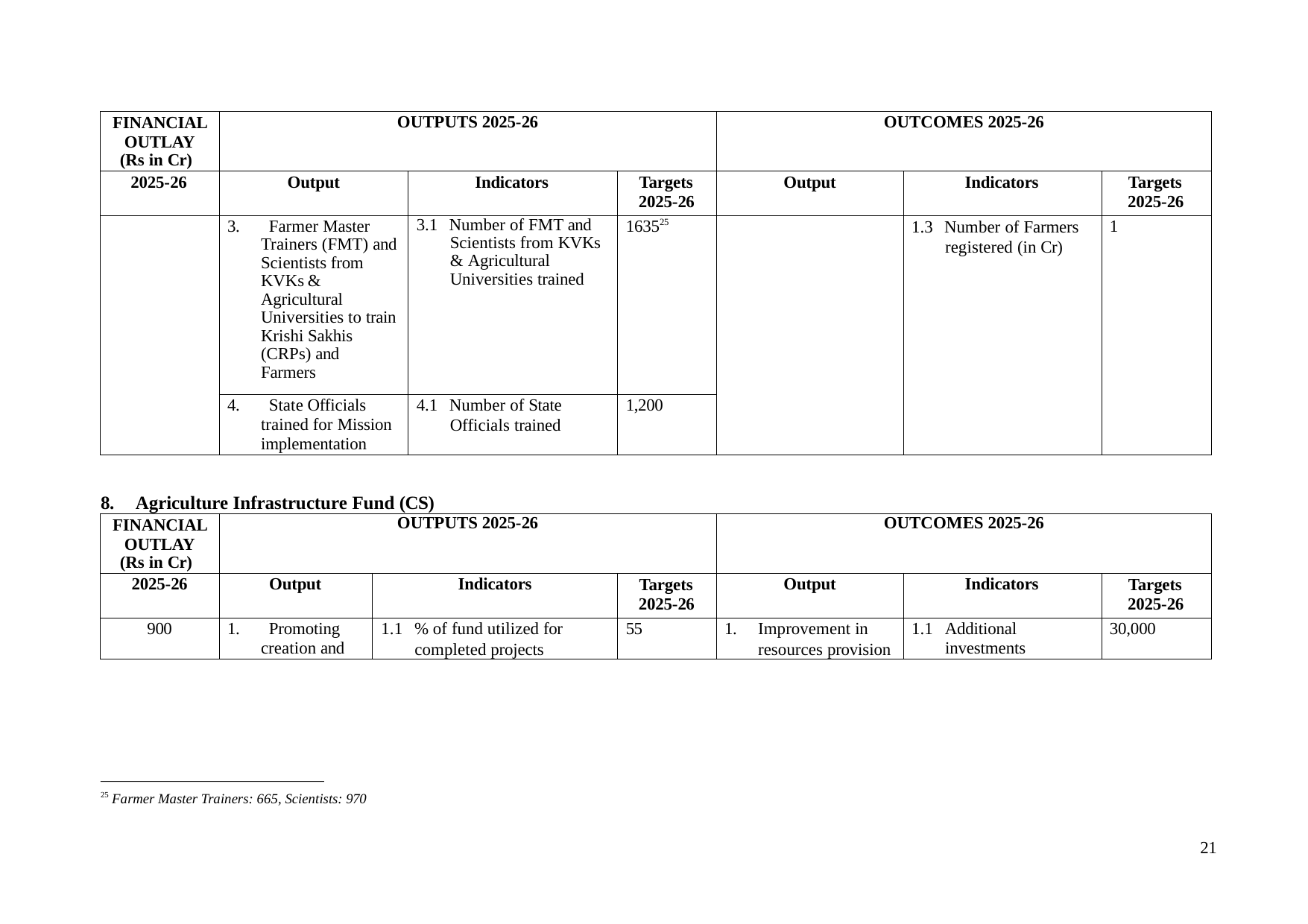

| FINANCIAL OUTLAY (Rs in Cr) | OUTPUTS 2025-26 |  |  | OUTCOMES 2025-26 |  |  |
| --- | --- | --- | --- | --- | --- | --- |
| 2025-26 | Output | Indicators | Targets 2025-26 | Output | Indicators | Targets 2025-26 |
|  | 3. Farmer Master Trainers (FMT) and Scientists from KVKs & Agricultural Universities to train Krishi Sakhis (CRPs) and Farmers | 3.1 Number of FMT and Scientists from KVKs & Agricultural Universities trained | 163525 |  | 1.3 Number of Farmers registered (in Cr) | 1 |
|  | 4. State Officials trained for Mission implementation | 4.1 Number of State Officials trained | 1,200 |  |  |  |
8.	Agriculture Infrastructure Fund (CS)
| FINANCIAL OUTLAY (Rs in Cr) | OUTPUTS 2025-26 |  |  | OUTCOMES 2025-26 |  |  |
| --- | --- | --- | --- | --- | --- | --- |
| 2025-26 | Output | Indicators | Targets 2025-26 | Output | Indicators | Targets 2025-26 |
| 900 | 1. Promoting creation and | 1.1 % of fund utilized for completed projects | 55 | 1. Improvement in resources provision | 1.1 Additional investments | 30,000 |

25 Farmer Master Trainers: 665, Scientists: 970
21